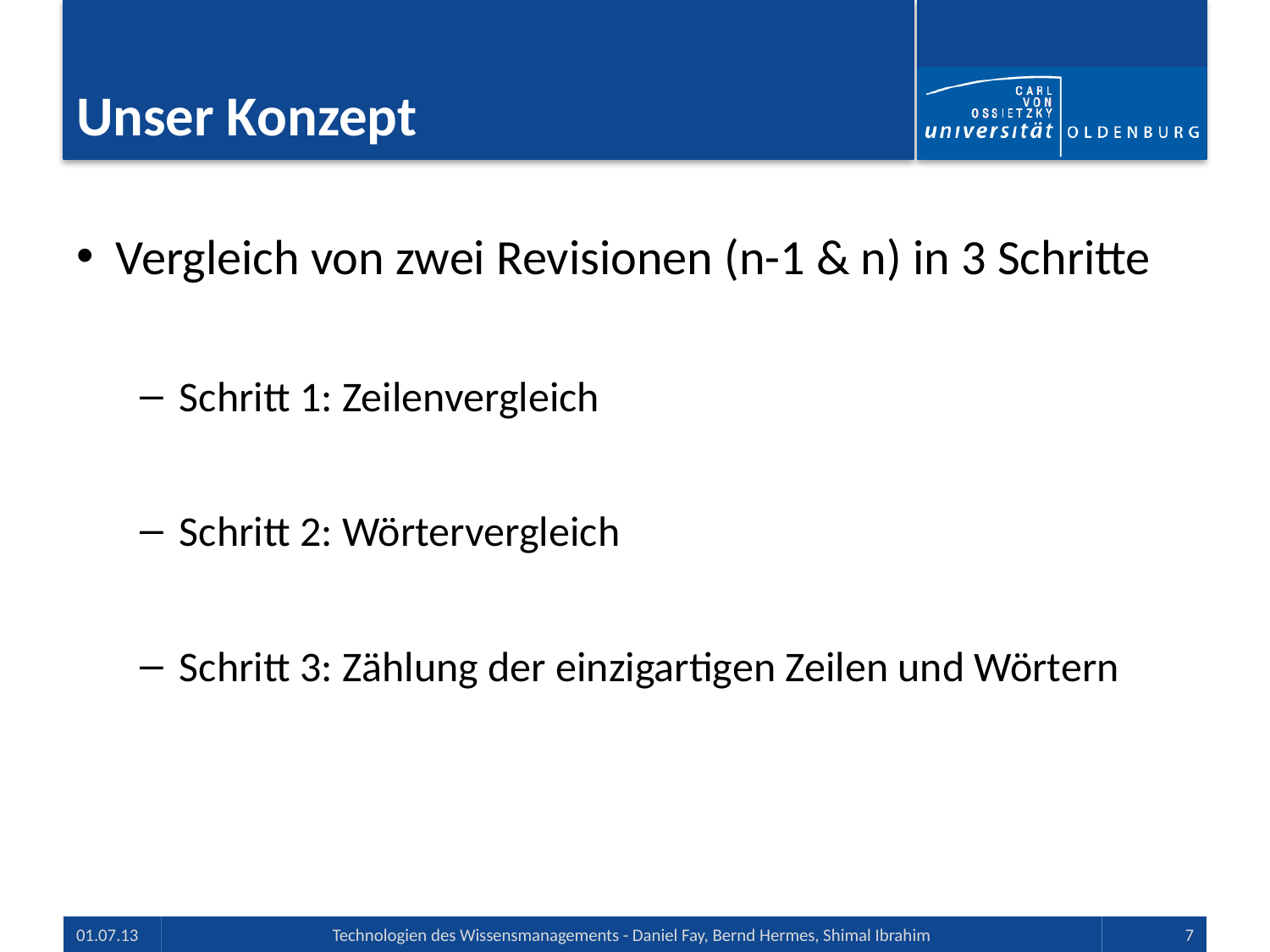

# Unser Konzept
Vergleich von zwei Revisionen (n-1 & n) in 3 Schritte

Schritt 1: Zeilenvergleich

Schritt 2: Wörtervergleich

Schritt 3: Zählung der einzigartigen Zeilen und Wörtern
01.07.13
Technologien des Wissensmanagements - Daniel Fay, Bernd Hermes, Shimal Ibrahim
7